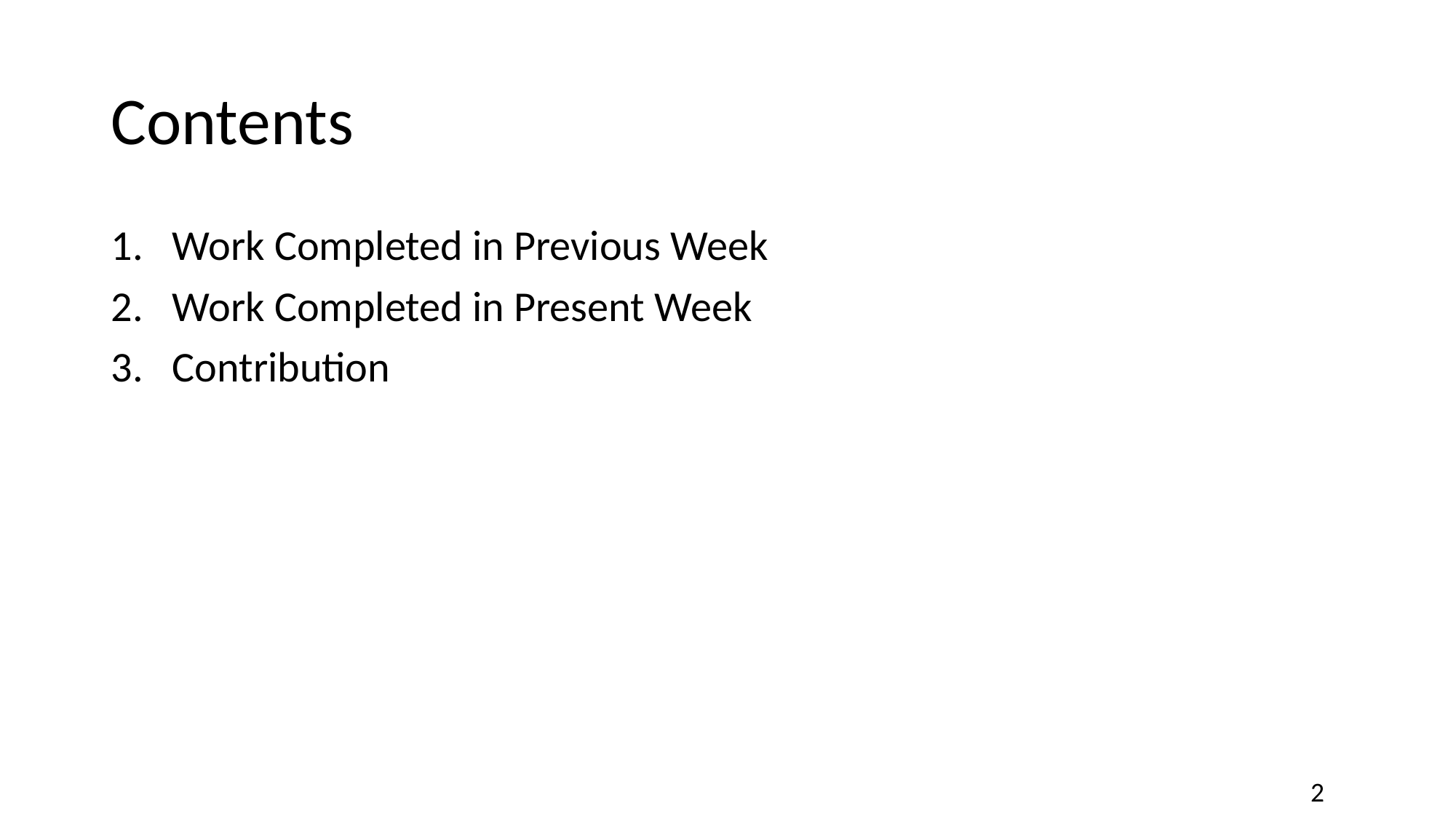

# Contents
Work Completed in Previous Week
Work Completed in Present Week
Contribution
2